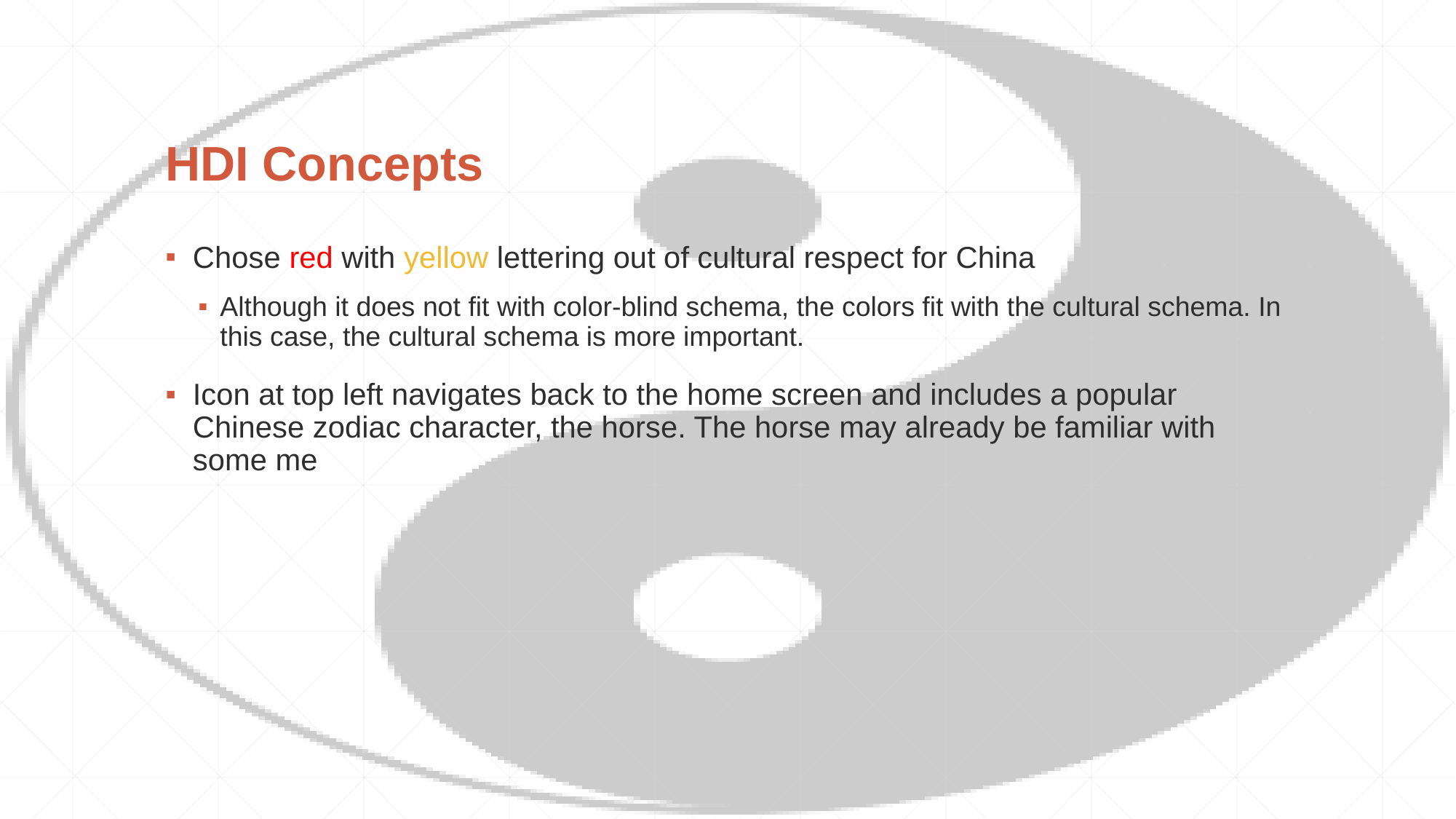

# HDI Concepts
Chose red with yellow lettering out of cultural respect for China
Although it does not fit with color-blind schema, the colors fit with the cultural schema. In this case, the cultural schema is more important.
Icon at top left navigates back to the home screen and includes a popular Chinese zodiac character, the horse. The horse may already be familiar with some me